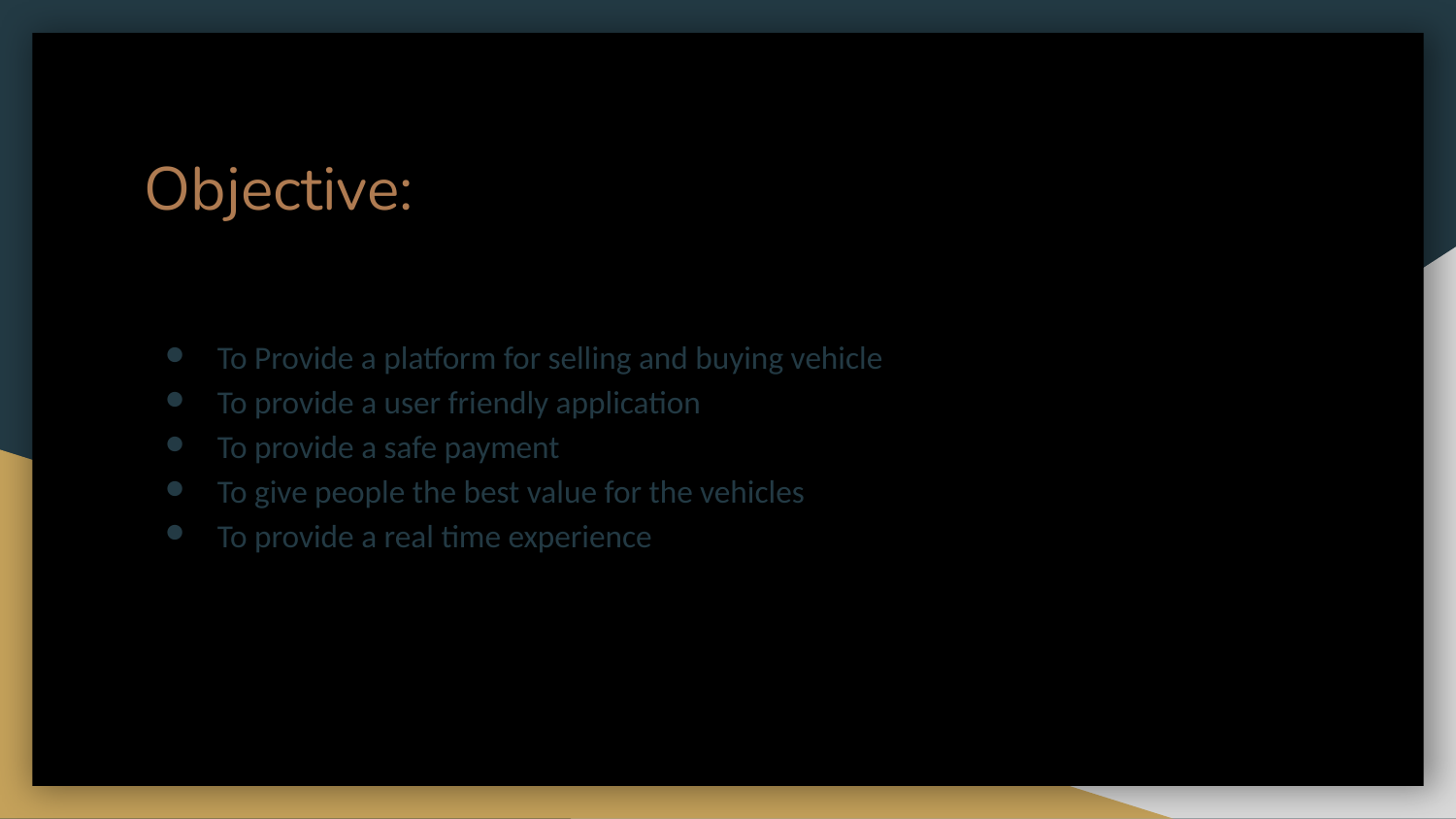

Objective:
To Provide a platform for selling and buying vehicle
To provide a user friendly application
To provide a safe payment
To give people the best value for the vehicles
To provide a real time experience